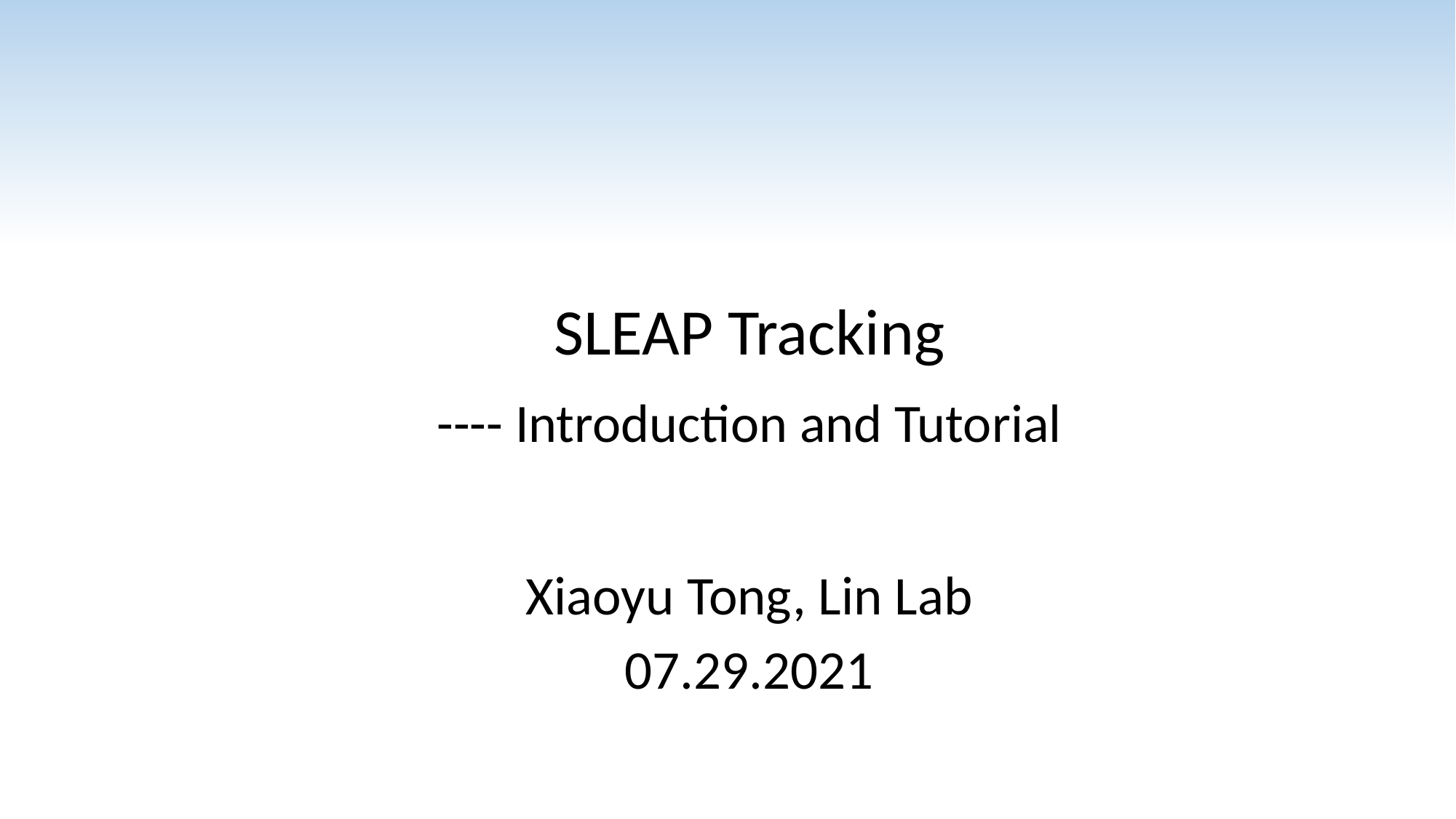

# SLEAP Tracking ---- Introduction and Tutorial
Xiaoyu Tong, Lin Lab
07.29.2021